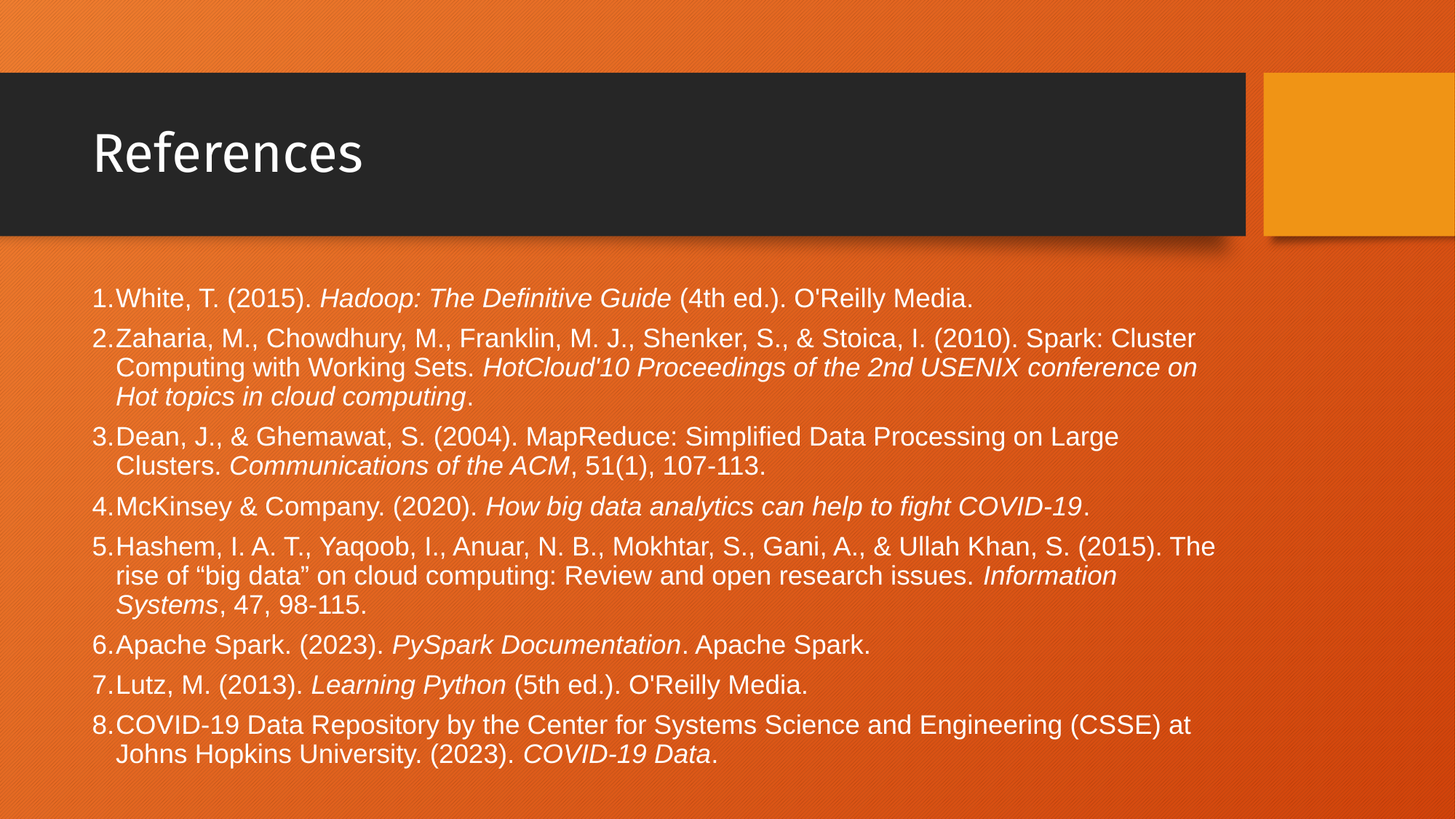

# References
White, T. (2015). Hadoop: The Definitive Guide (4th ed.). O'Reilly Media.
Zaharia, M., Chowdhury, M., Franklin, M. J., Shenker, S., & Stoica, I. (2010). Spark: Cluster Computing with Working Sets. HotCloud'10 Proceedings of the 2nd USENIX conference on Hot topics in cloud computing.
Dean, J., & Ghemawat, S. (2004). MapReduce: Simplified Data Processing on Large Clusters. Communications of the ACM, 51(1), 107-113.
McKinsey & Company. (2020). How big data analytics can help to fight COVID-19.
Hashem, I. A. T., Yaqoob, I., Anuar, N. B., Mokhtar, S., Gani, A., & Ullah Khan, S. (2015). The rise of “big data” on cloud computing: Review and open research issues. Information Systems, 47, 98-115.
Apache Spark. (2023). PySpark Documentation. Apache Spark.
Lutz, M. (2013). Learning Python (5th ed.). O'Reilly Media.
COVID-19 Data Repository by the Center for Systems Science and Engineering (CSSE) at Johns Hopkins University. (2023). COVID-19 Data.